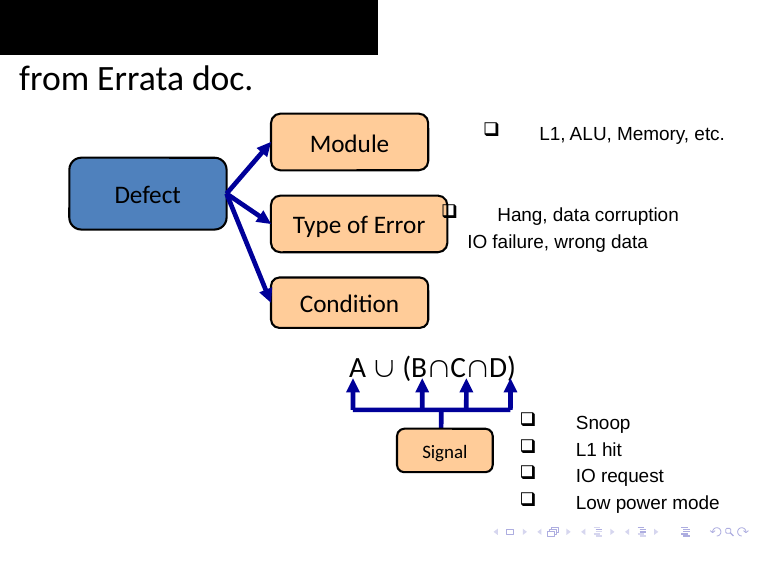

# Dissecting a Defect – from Errata doc.
Module
L1, ALU, Memory, etc.
Defect
Type of Error
Hang, data corruption
     IO failure, wrong data
Condition
A ∪ (B∩C∩D)

Snoop
L1 hit
IO request
Low power mode

Signal
55
http://iacoma.cs.uiuc.edu